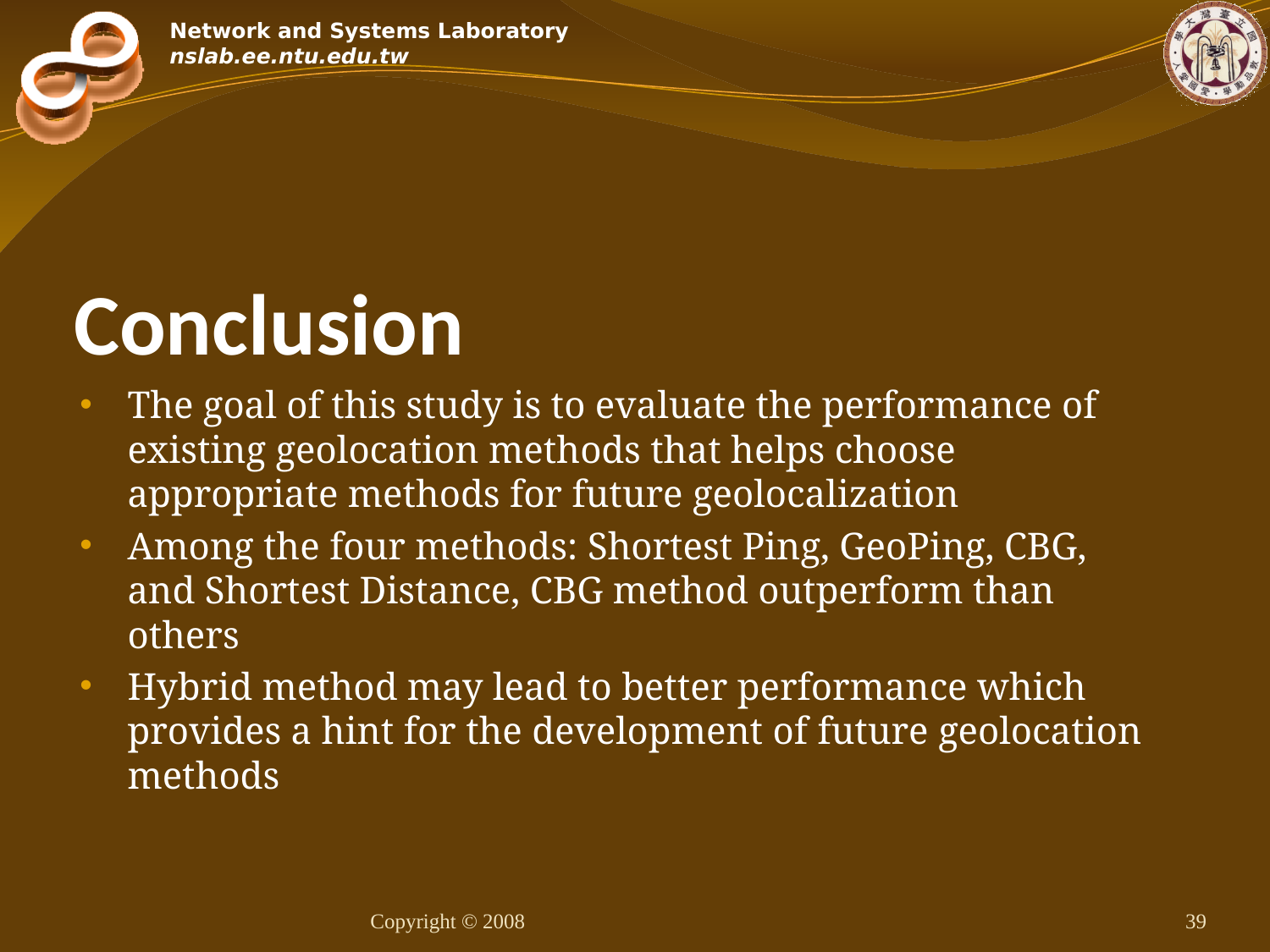

# Conclusion
The goal of this study is to evaluate the performance of existing geolocation methods that helps choose appropriate methods for future geolocalization
Among the four methods: Shortest Ping, GeoPing, CBG, and Shortest Distance, CBG method outperform than others
Hybrid method may lead to better performance which provides a hint for the development of future geolocation methods

Copyright © 2008
39